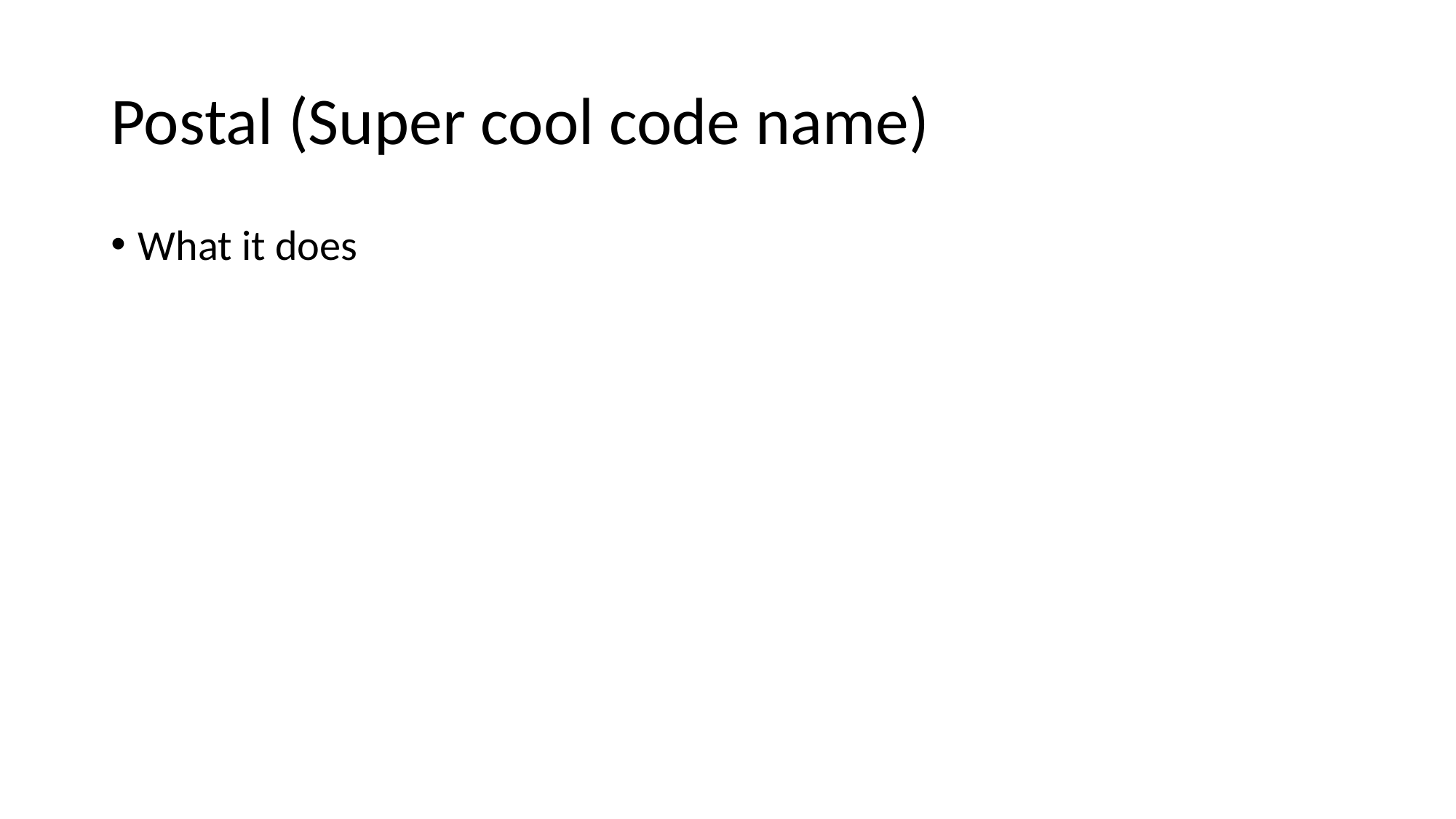

# Postal (Super cool code name)
What it does